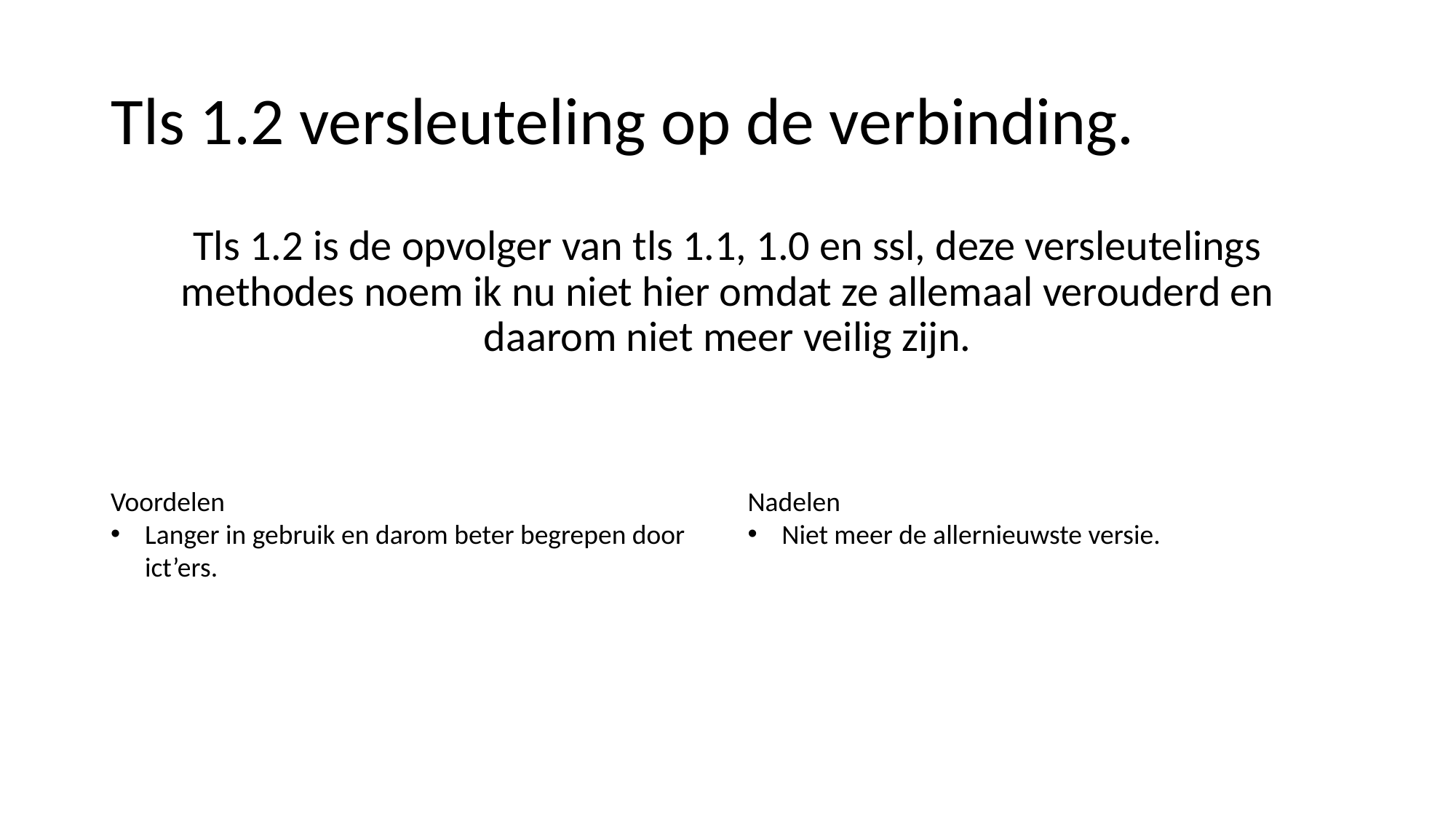

# Tls 1.2 versleuteling op de verbinding.
Tls 1.2 is de opvolger van tls 1.1, 1.0 en ssl, deze versleutelings methodes noem ik nu niet hier omdat ze allemaal verouderd en daarom niet meer veilig zijn.

Voordelen
Langer in gebruik en darom beter begrepen door ict’ers.

Nadelen
Niet meer de allernieuwste versie.